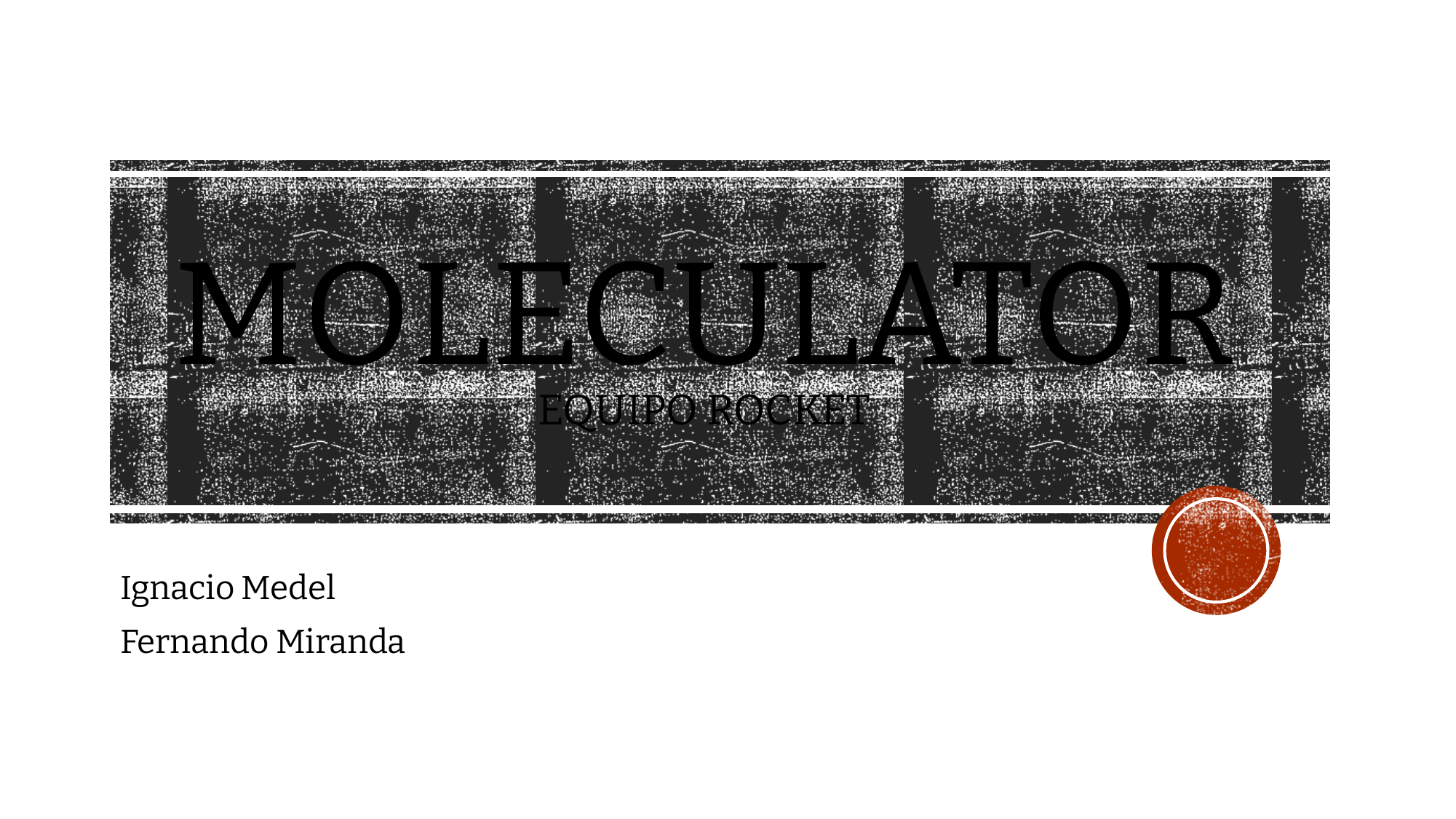

# Moleculator Equipo rocket
Ignacio Medel
Fernando Miranda